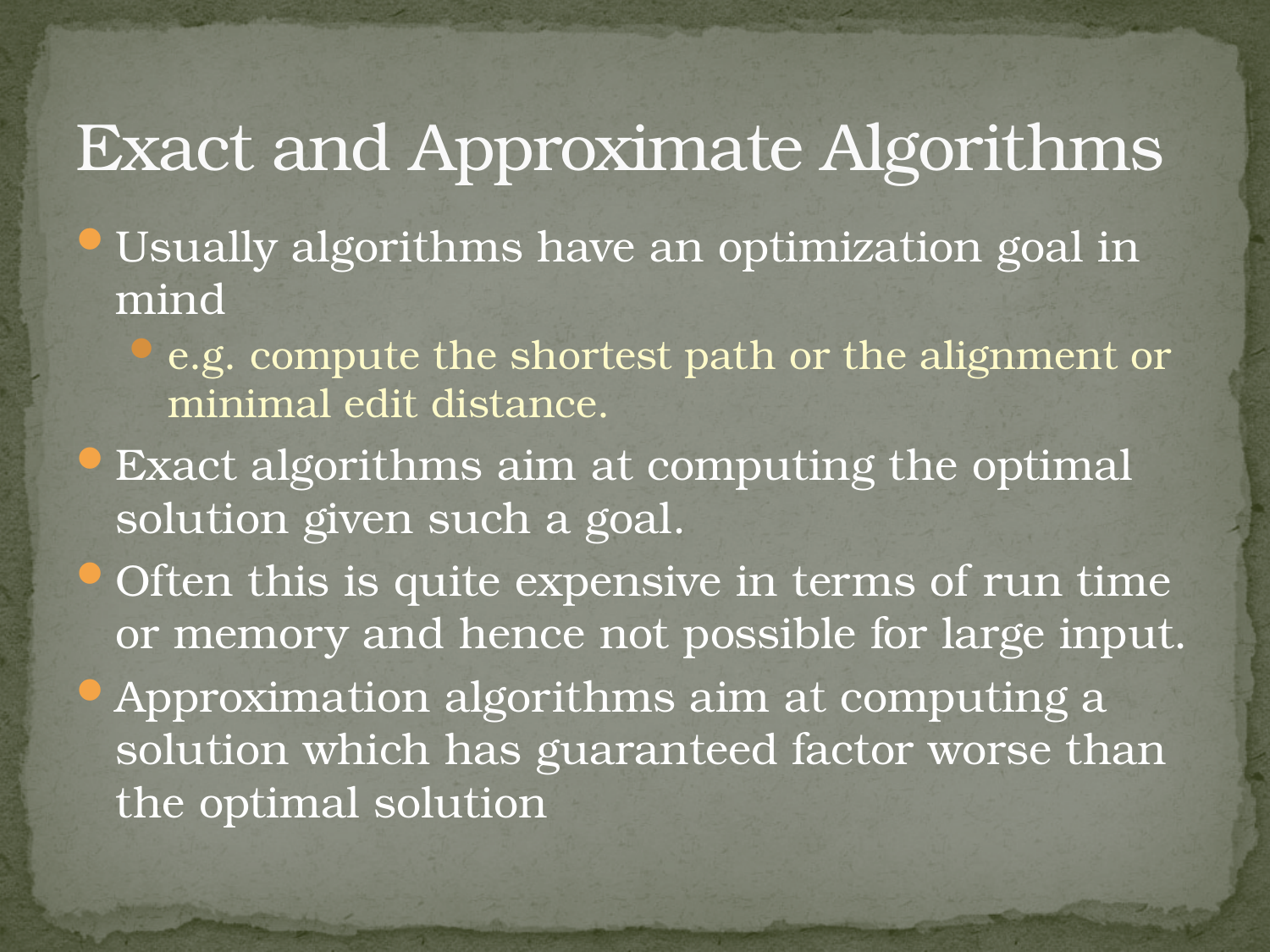

# Exact and Approximate Algorithms
Usually algorithms have an optimization goal in mind
e.g. compute the shortest path or the alignment or minimal edit distance.
Exact algorithms aim at computing the optimal solution given such a goal.
Often this is quite expensive in terms of run time or memory and hence not possible for large input.
Approximation algorithms aim at computing a solution which has guaranteed factor worse than the optimal solution